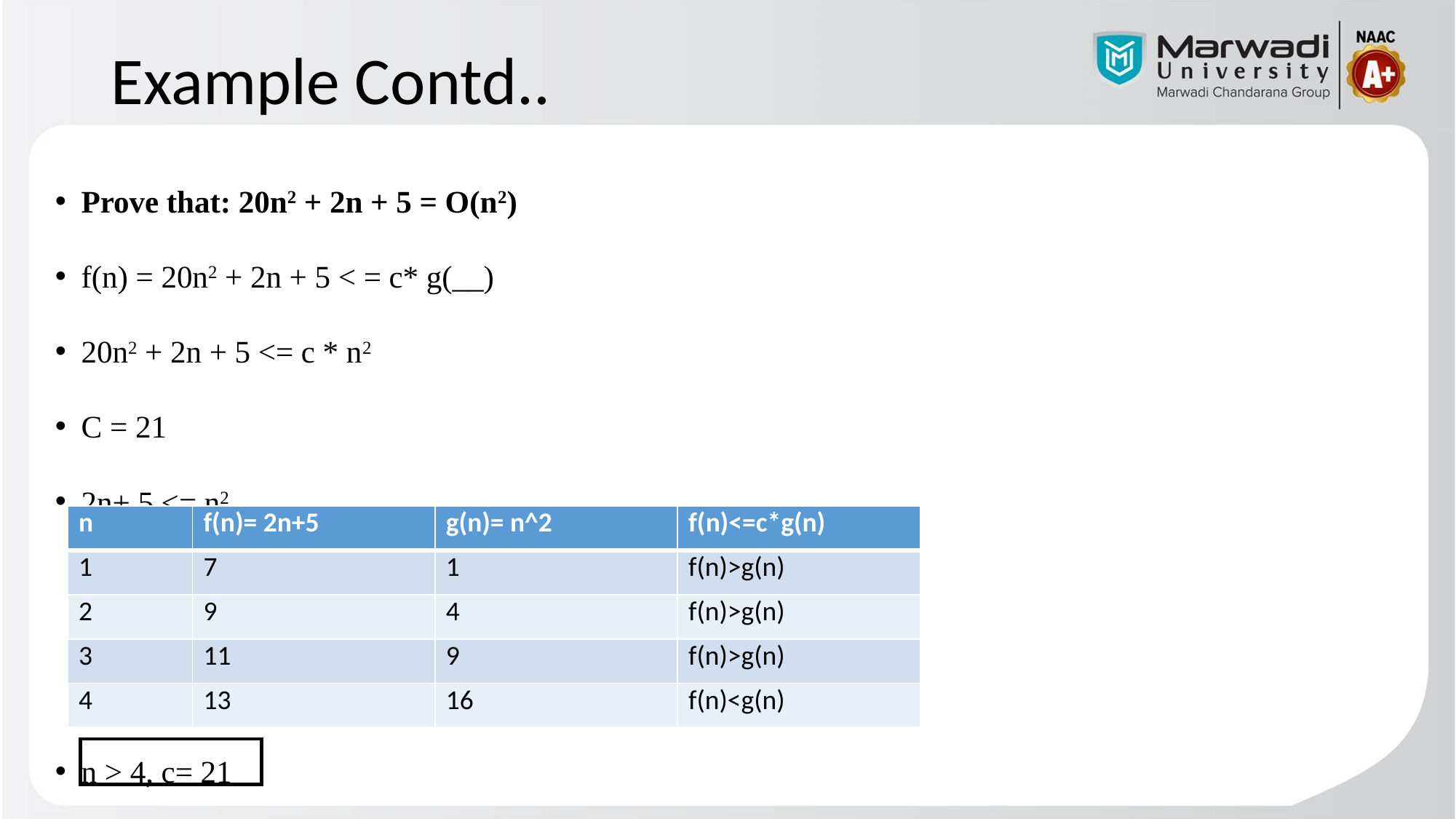

# Example Contd..
Prove that: 20n2 + 2n + 5 = O(n2)
f(n) = 20n2 + 2n + 5 < = c* g(__)
20n2 + 2n + 5 <= c * n2
C = 21
2n+ 5 <= n2

n > 4, c= 21
| n | f(n)= 2n+5 | g(n)= n^2 | f(n)<=c\*g(n) |
| --- | --- | --- | --- |
| 1 | 7 | 1 | f(n)>g(n) |
| 2 | 9 | 4 | f(n)>g(n) |
| 3 | 11 | 9 | f(n)>g(n) |
| 4 | 13 | 16 | f(n)<g(n) |